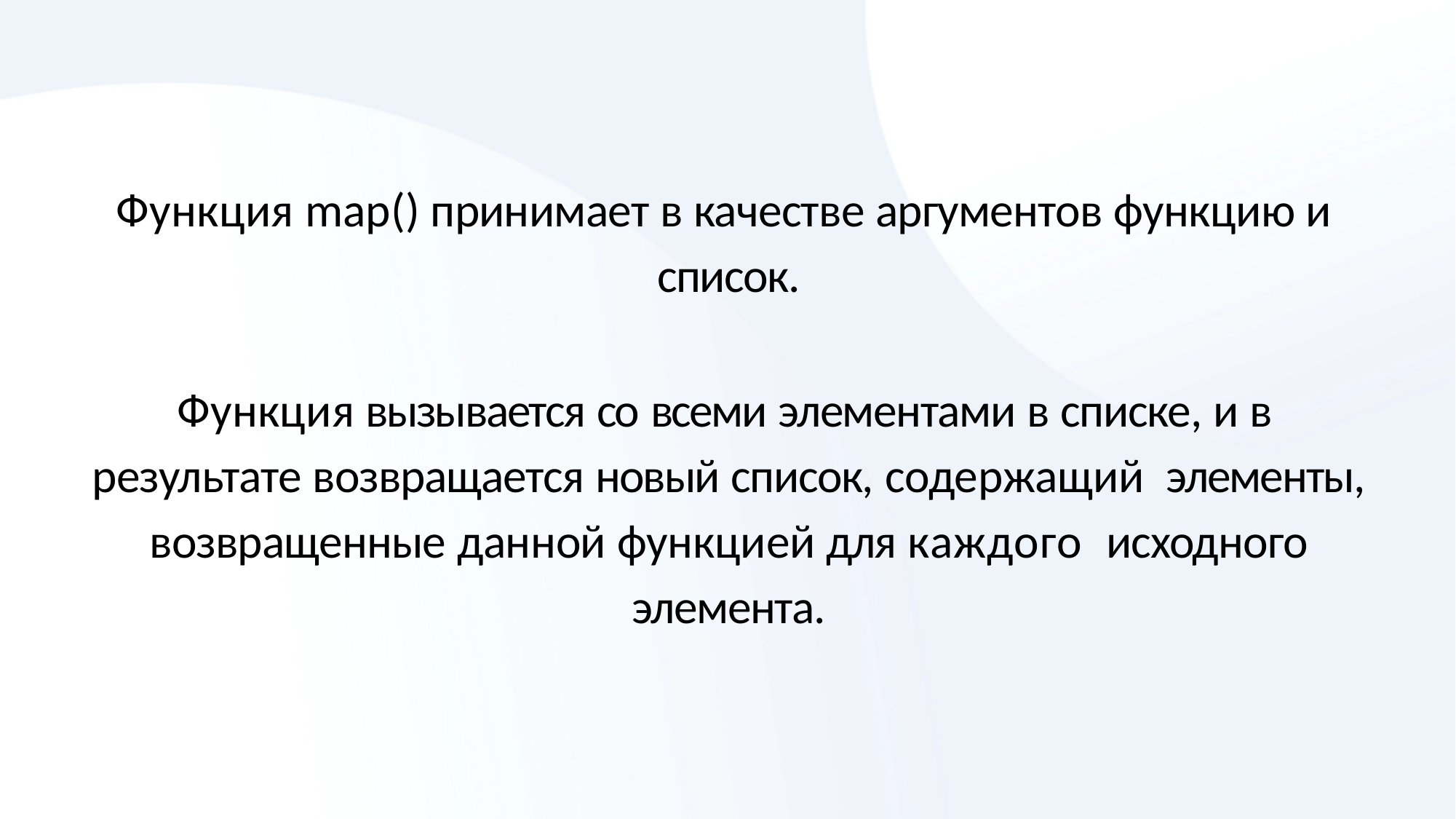

Функция map() принимает в качестве аргументов функцию и  список.

Функция вызывается со всеми элементами в списке, и в  результате возвращается новый список, содержащий  элементы, возвращенные данной функцией для каждого  исходного элемента.